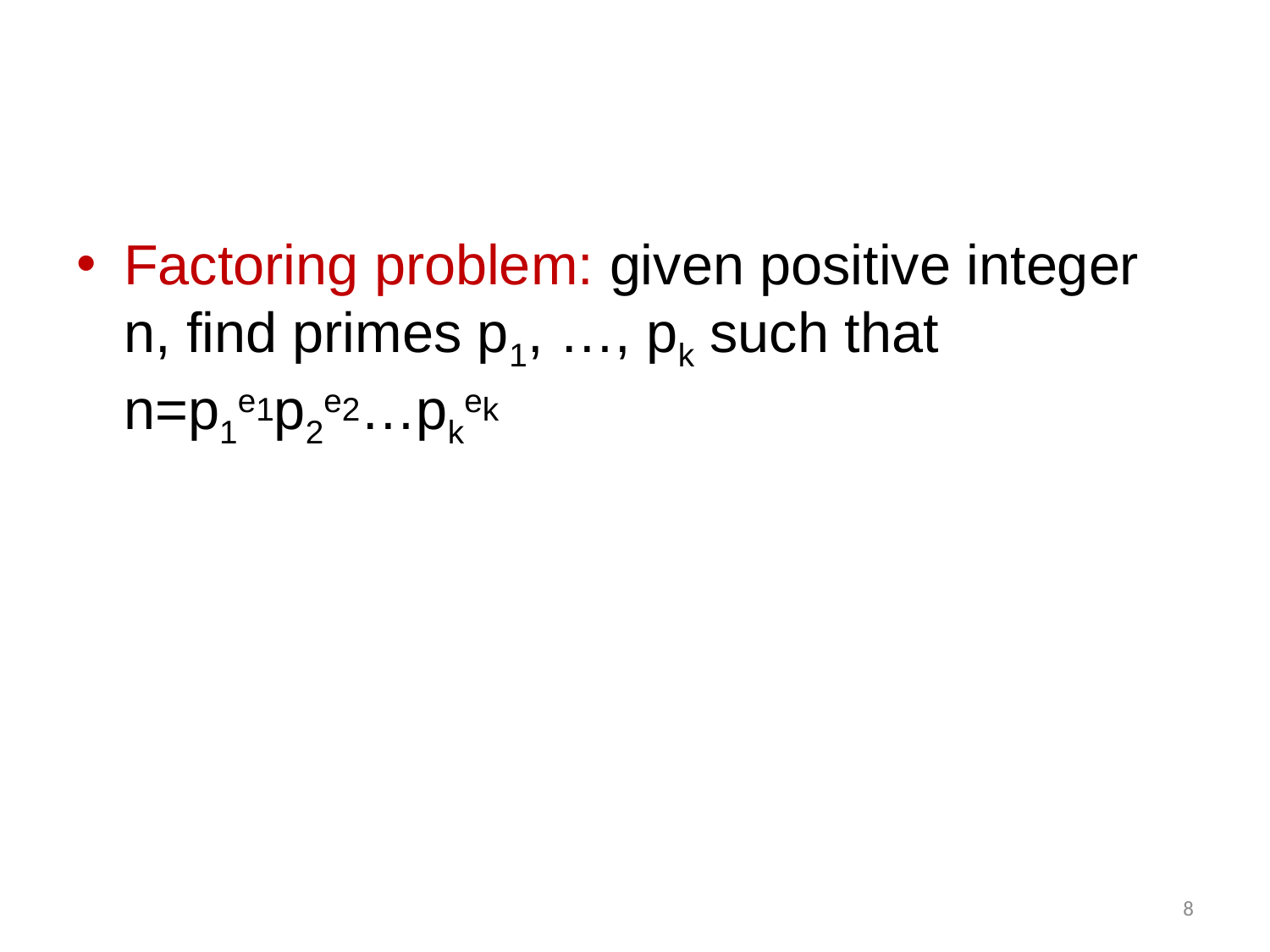

#
Factoring problem: given positive integer n, find primes p1, …, pk such that n=p1e1p2e2…pkek
8